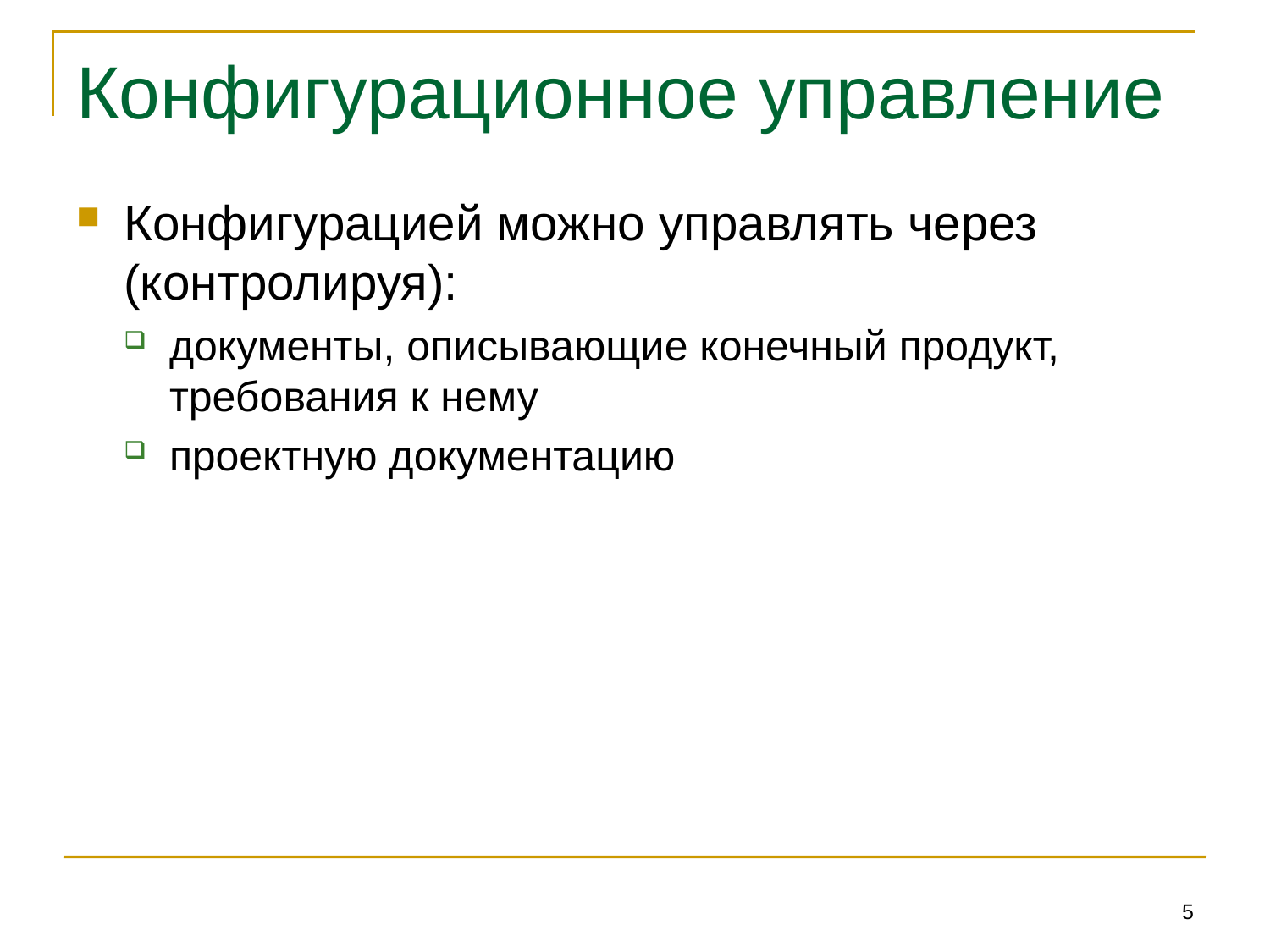

# Конфигурационное управление

Конфигурацией можно управлять через (контролируя):
документы, описывающие конечный продукт, требования к нему
проектную документацию

5